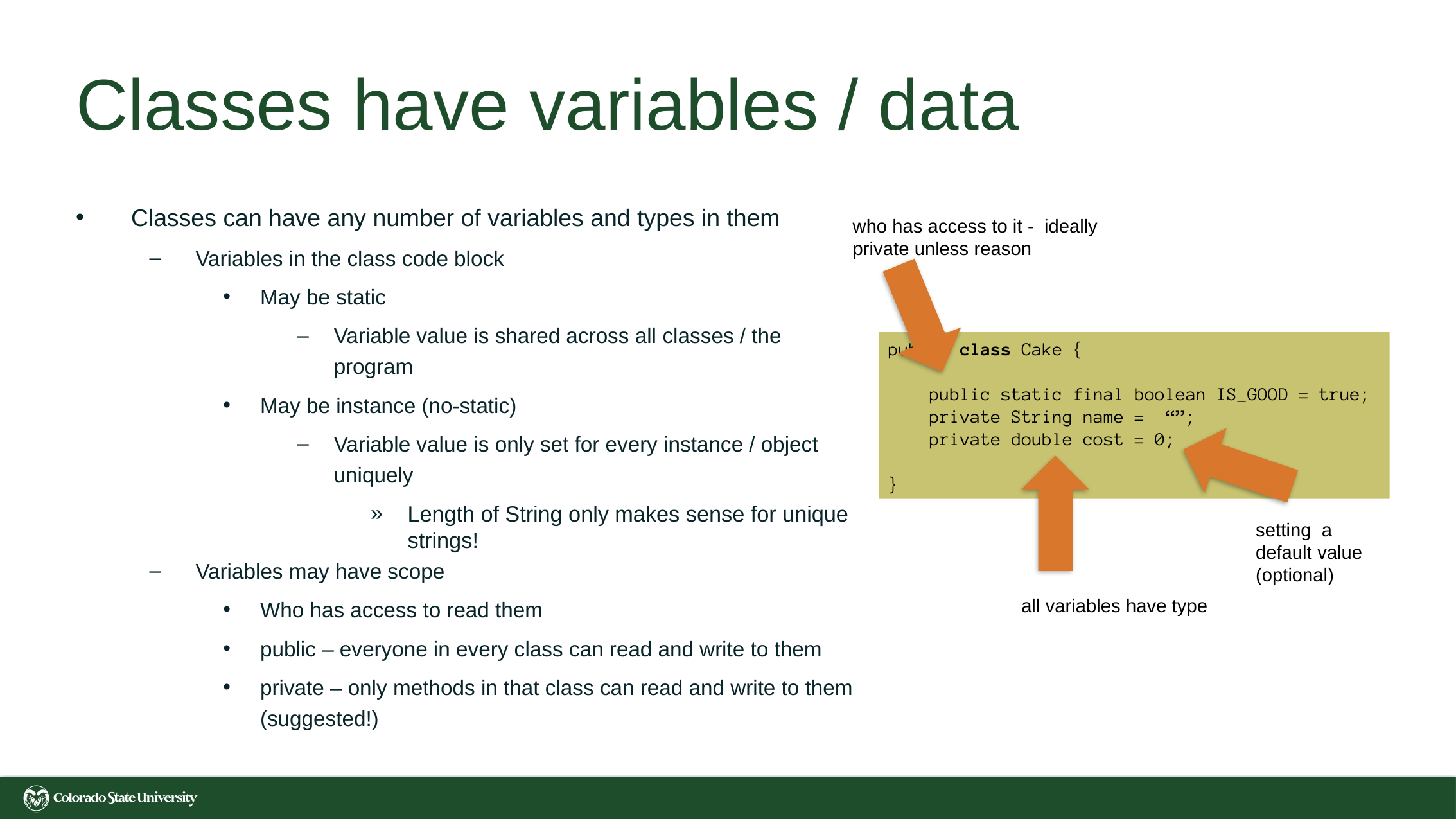

# Classes have variables / data
Classes can have any number of variables and types in them
Variables in the class code block
May be static
Variable value is shared across all classes / the program
May be instance (no-static)
Variable value is only set for every instance / object uniquely
Length of String only makes sense for unique strings!
Variables may have scope
Who has access to read them
public – everyone in every class can read and write to them
private – only methods in that class can read and write to them (suggested!)
who has access to it -  ideally private unless reason

public class Cake {

    public static final boolean IS_GOOD = true;
    private String name =  “”;
    private double cost = 0;

}

setting  a  default value (optional)
all variables have type